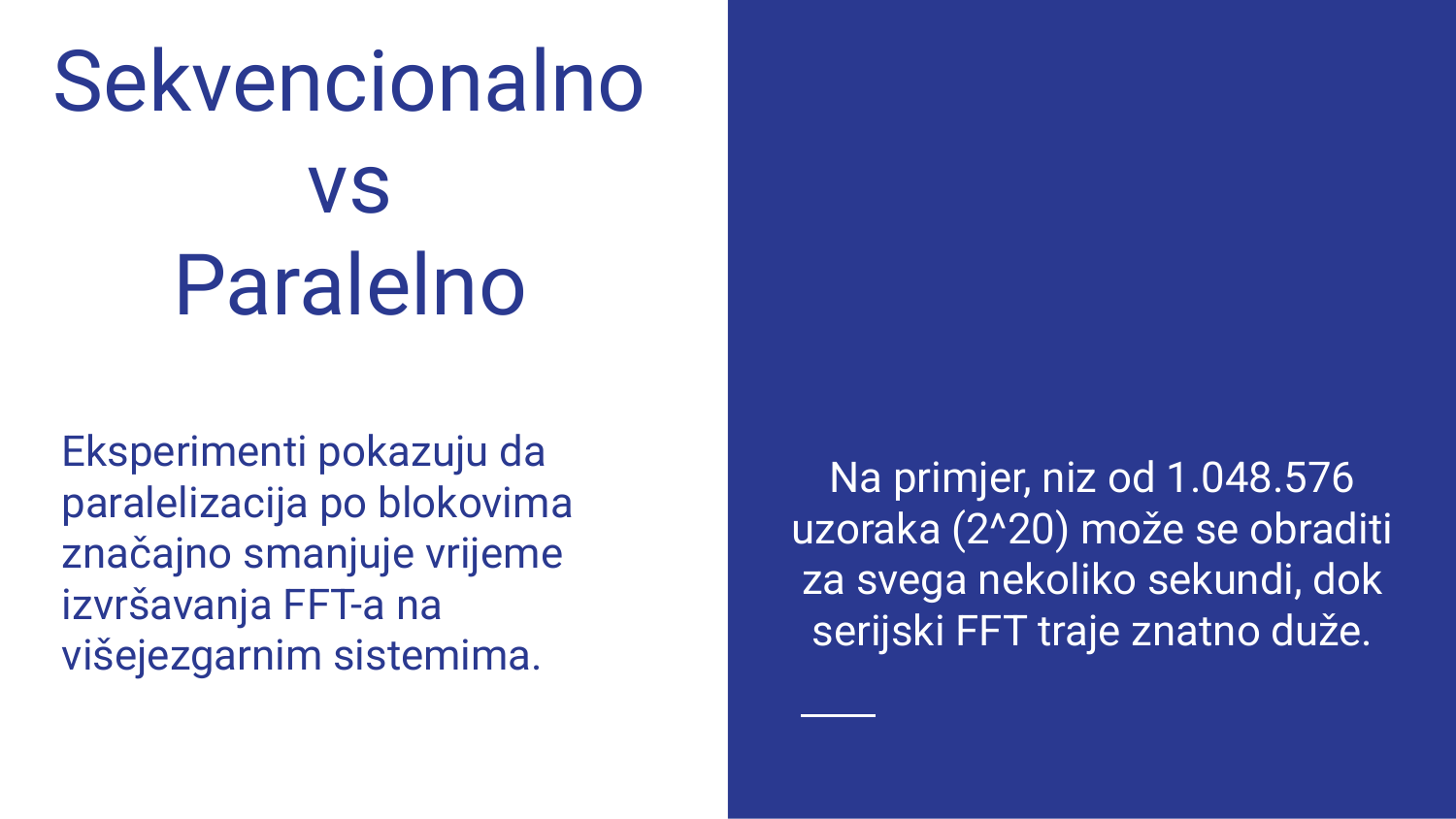

Na primjer, niz od 1.048.576 uzoraka (2^20) može se obraditi za svega nekoliko sekundi, dok serijski FFT traje znatno duže.
# Sekvencionalno vs
Paralelno
Eksperimenti pokazuju da paralelizacija po blokovima značajno smanjuje vrijeme izvršavanja FFT-a na višejezgarnim sistemima.z